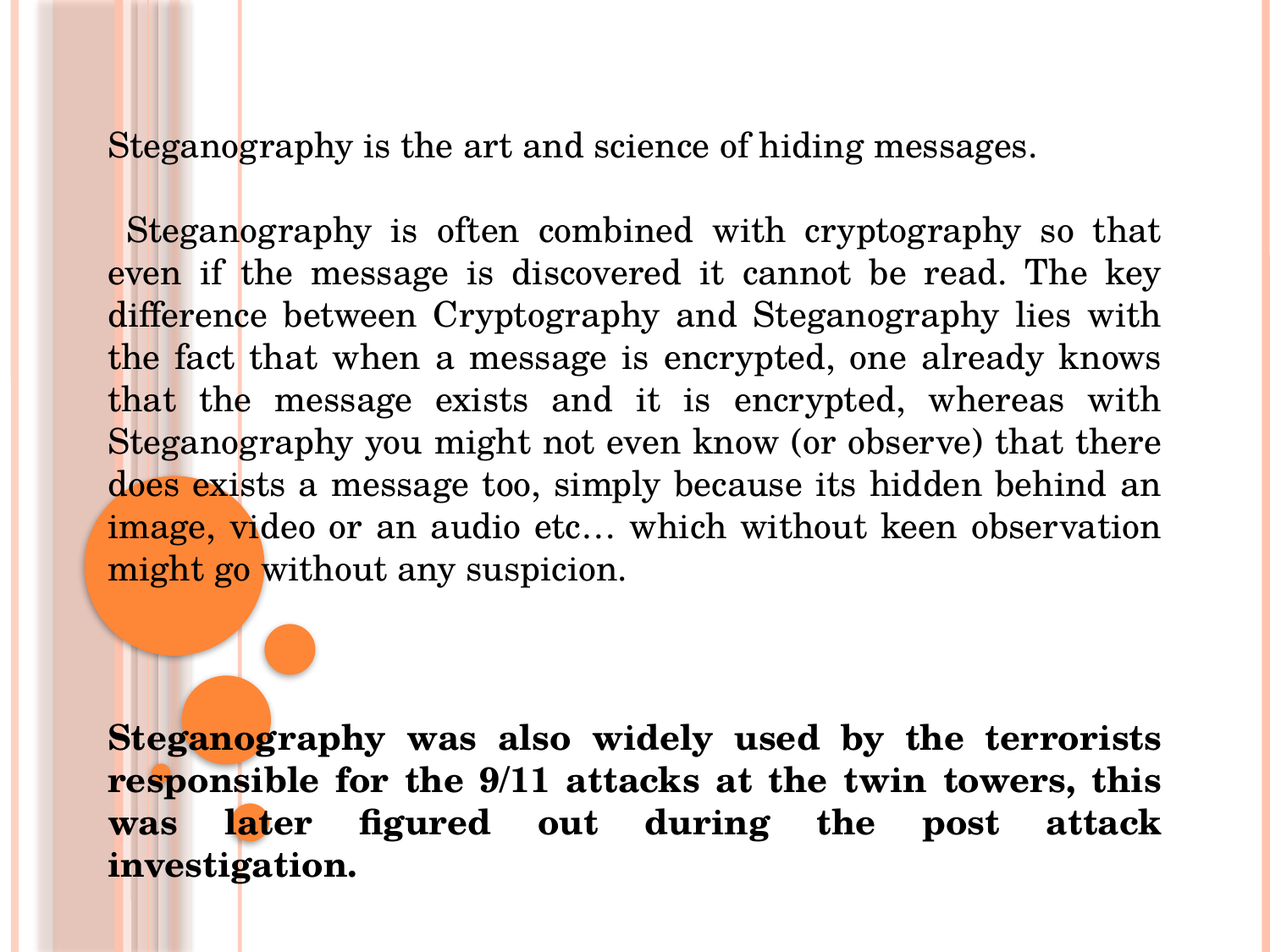

Steganography is the art and science of hiding messages.

 Steganography is often combined with cryptography so that even if the message is discovered it cannot be read. The key difference between Cryptography and Steganography lies with the fact that when a message is encrypted, one already knows that the message exists and it is encrypted, whereas with Steganography you might not even know (or observe) that there does exists a message too, simply because its hidden behind an image, video or an audio etc… which without keen observation might go without any suspicion.

Steganography was also widely used by the terrorists responsible for the 9/11 attacks at the twin towers, this was later figured out during the post attack investigation.